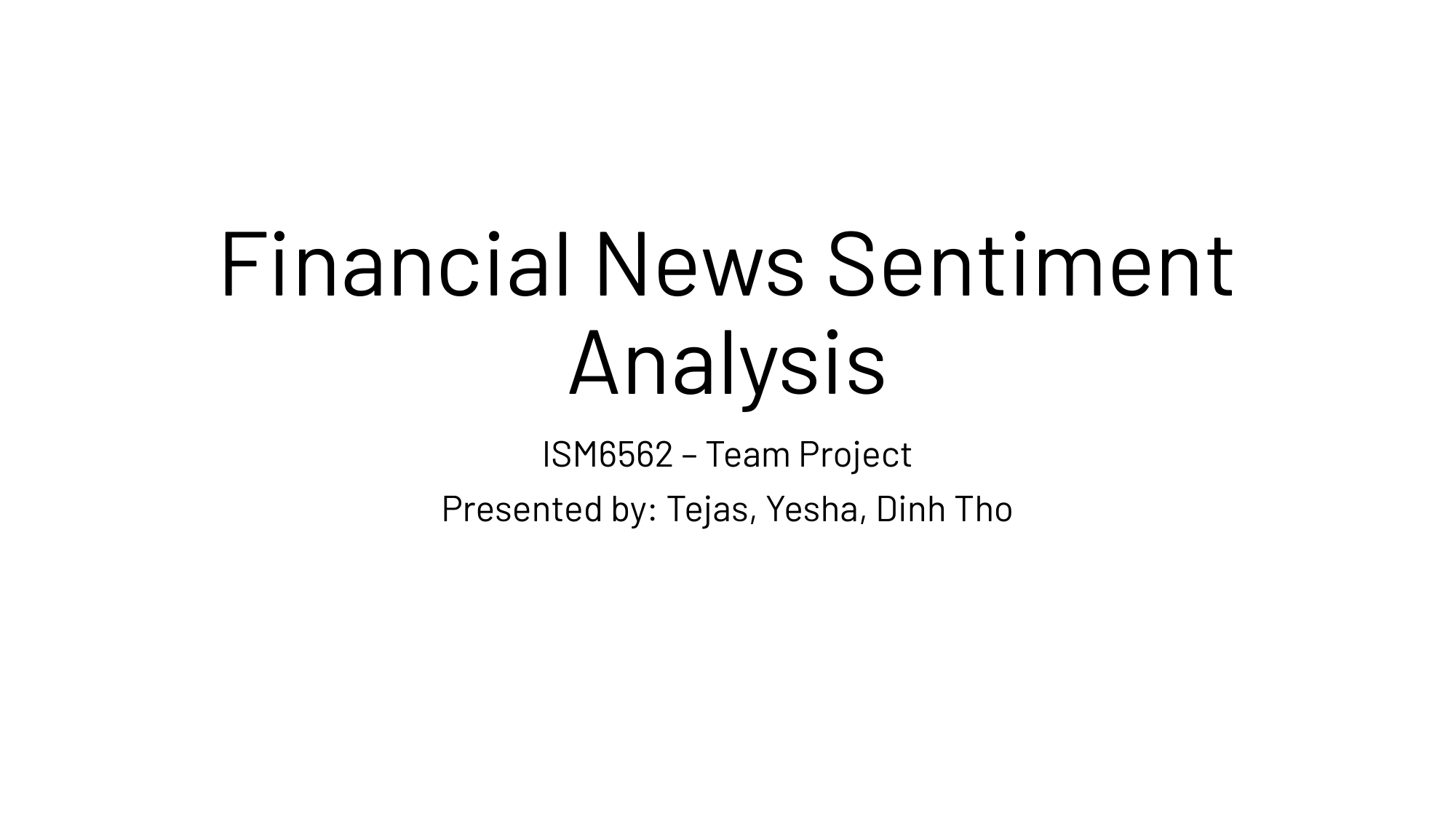

# Financial News Sentiment Analysis
ISM6562 – Team Project
Presented by: Tejas, Yesha, Dinh Tho